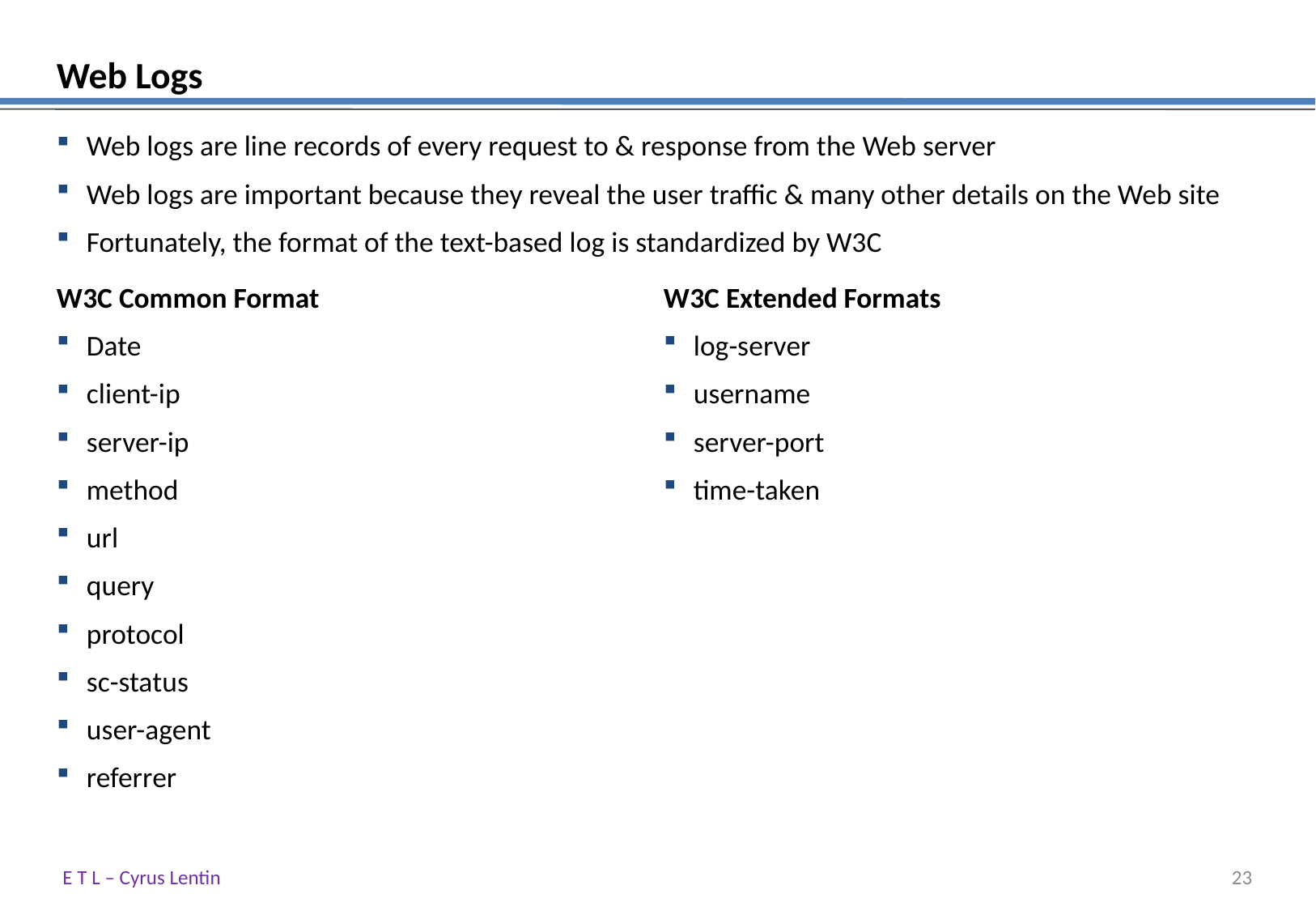

# Web Logs
Web logs are line records of every request to & response from the Web server
Web logs are important because they reveal the user traffic & many other details on the Web site
Fortunately, the format of the text-based log is standardized by W3C
W3C Common Format
Date
client-ip
server-ip
method
url
query
protocol
sc-status
user-agent
referrer

W3C Extended Formats
log-server
username
server-port
time-taken

E T L – Cyrus Lentin
23